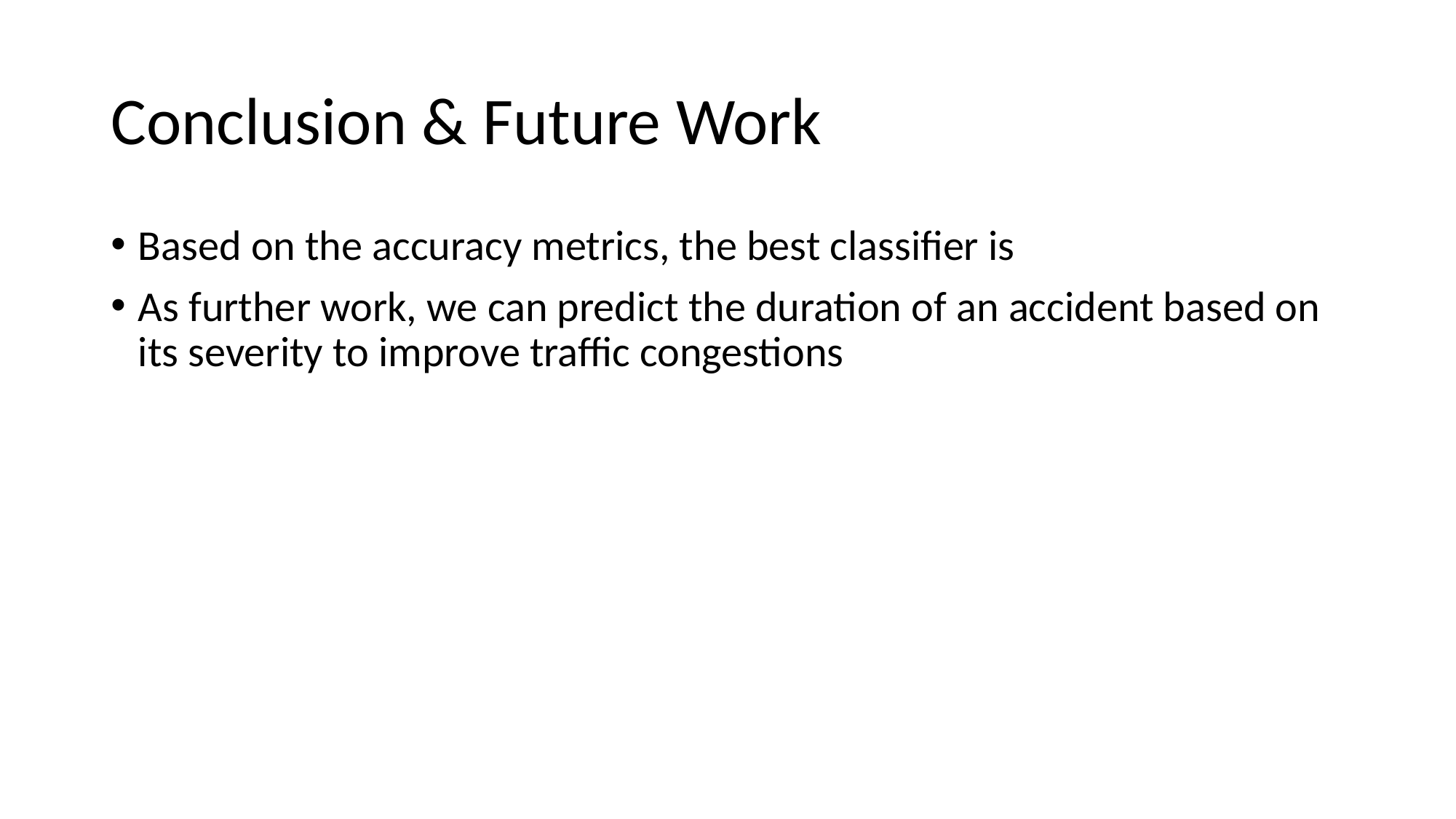

# Conclusion & Future Work
Based on the accuracy metrics, the best classifier is
As further work, we can predict the duration of an accident based on its severity to improve traffic congestions